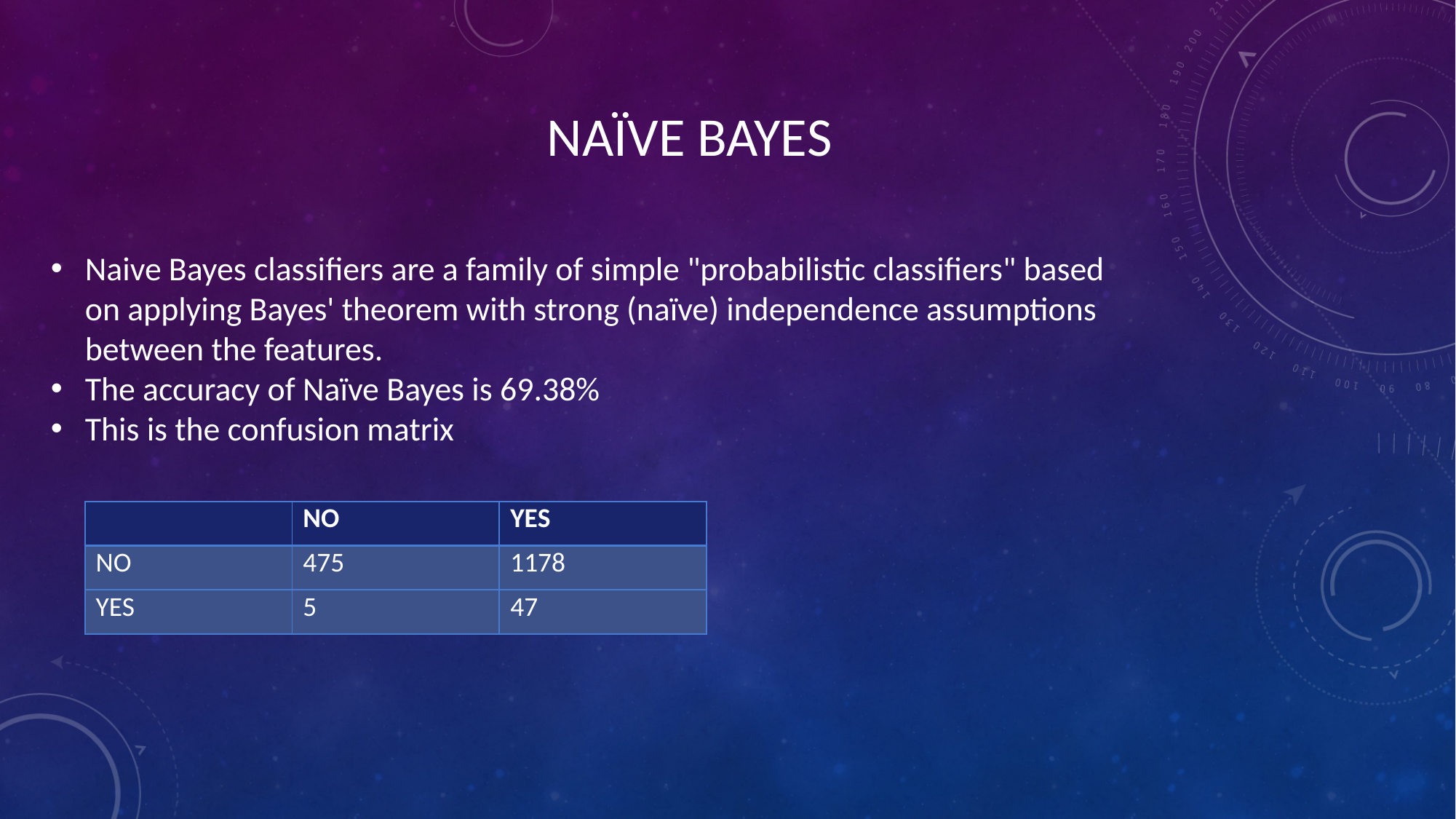

# Naïve bayes
Naive Bayes classifiers are a family of simple "probabilistic classifiers" based on applying Bayes' theorem with strong (naïve) independence assumptions between the features.
The accuracy of Naïve Bayes is 69.38%
This is the confusion matrix

|  | NO | YES |
| --- | --- | --- |
| NO | 475 | 1178 |
| YES | 5 | 47 |